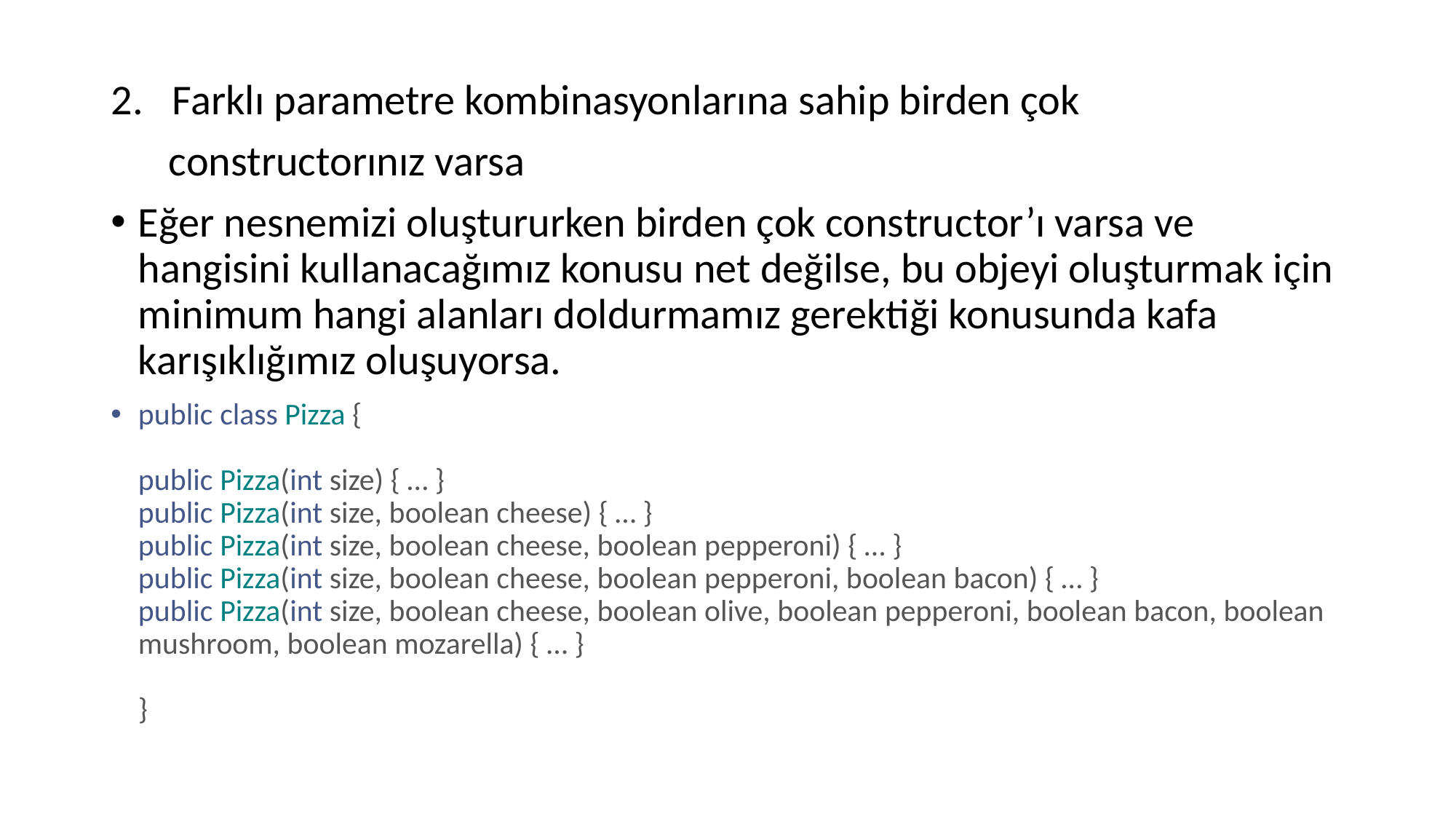

Farklı parametre kombinasyonlarına sahip birden çok
      constructorınız varsa
Eğer nesnemizi oluştururken birden çok constructor’ı varsa ve hangisini kullanacağımız konusu net değilse, bu objeyi oluşturmak için minimum hangi alanları doldurmamız gerektiği konusunda kafa karışıklığımız oluşuyorsa.
public class Pizza {
  
public Pizza(int size) { … }
public Pizza(int size, boolean cheese) { … }
public Pizza(int size, boolean cheese, boolean pepperoni) { … }
public Pizza(int size, boolean cheese, boolean pepperoni, boolean bacon) { … }
public Pizza(int size, boolean cheese, boolean olive, boolean pepperoni, boolean bacon, boolean mushroom, boolean mozarella) { … }
}